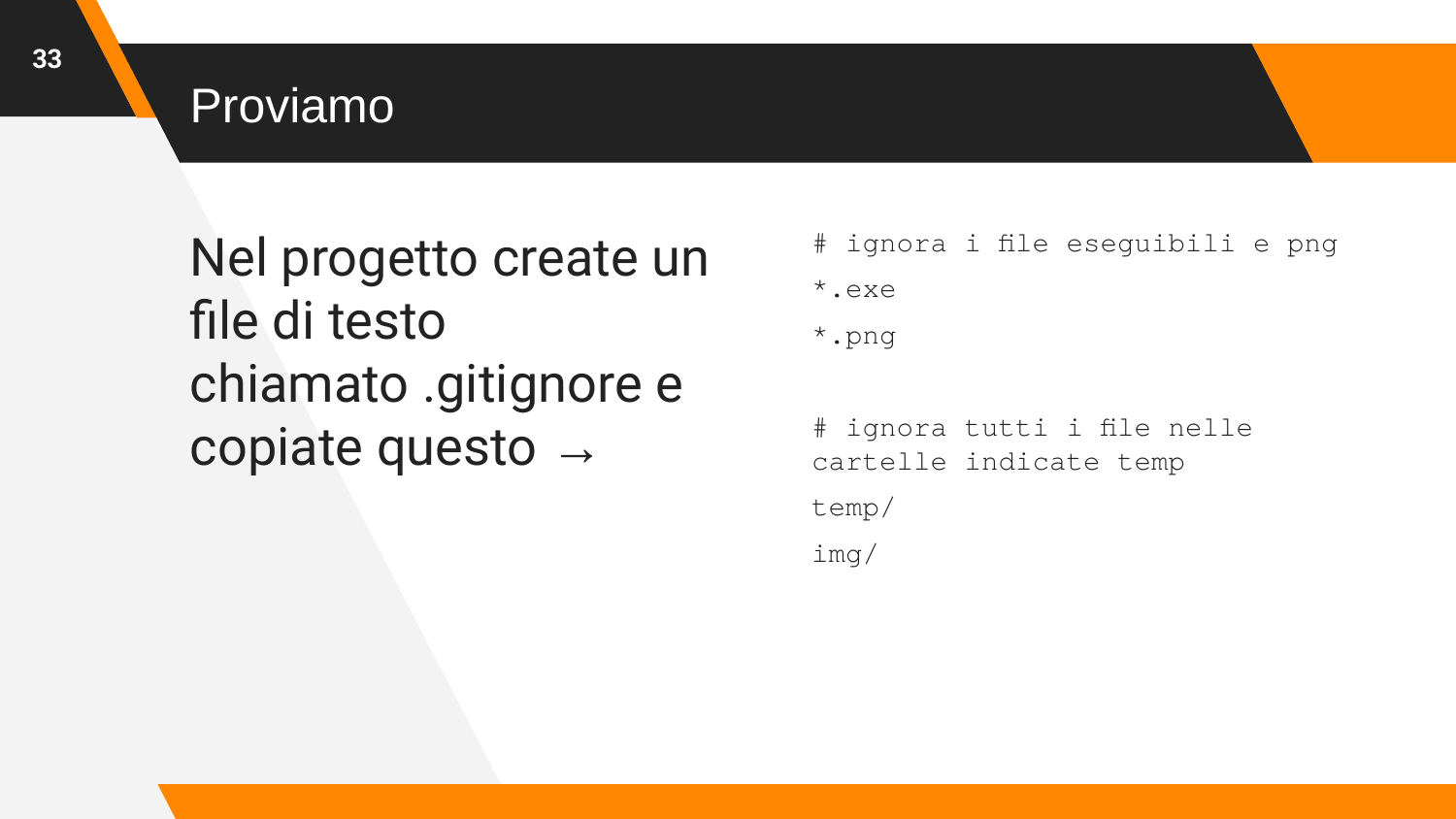

33
# Proviamo
Nel progetto create un file di testo chiamato .gitignore e copiate questo →
# ignora i file eseguibili e png
*.exe
*.png

# ignora tutti i file nelle cartelle indicate temp
temp/
img/